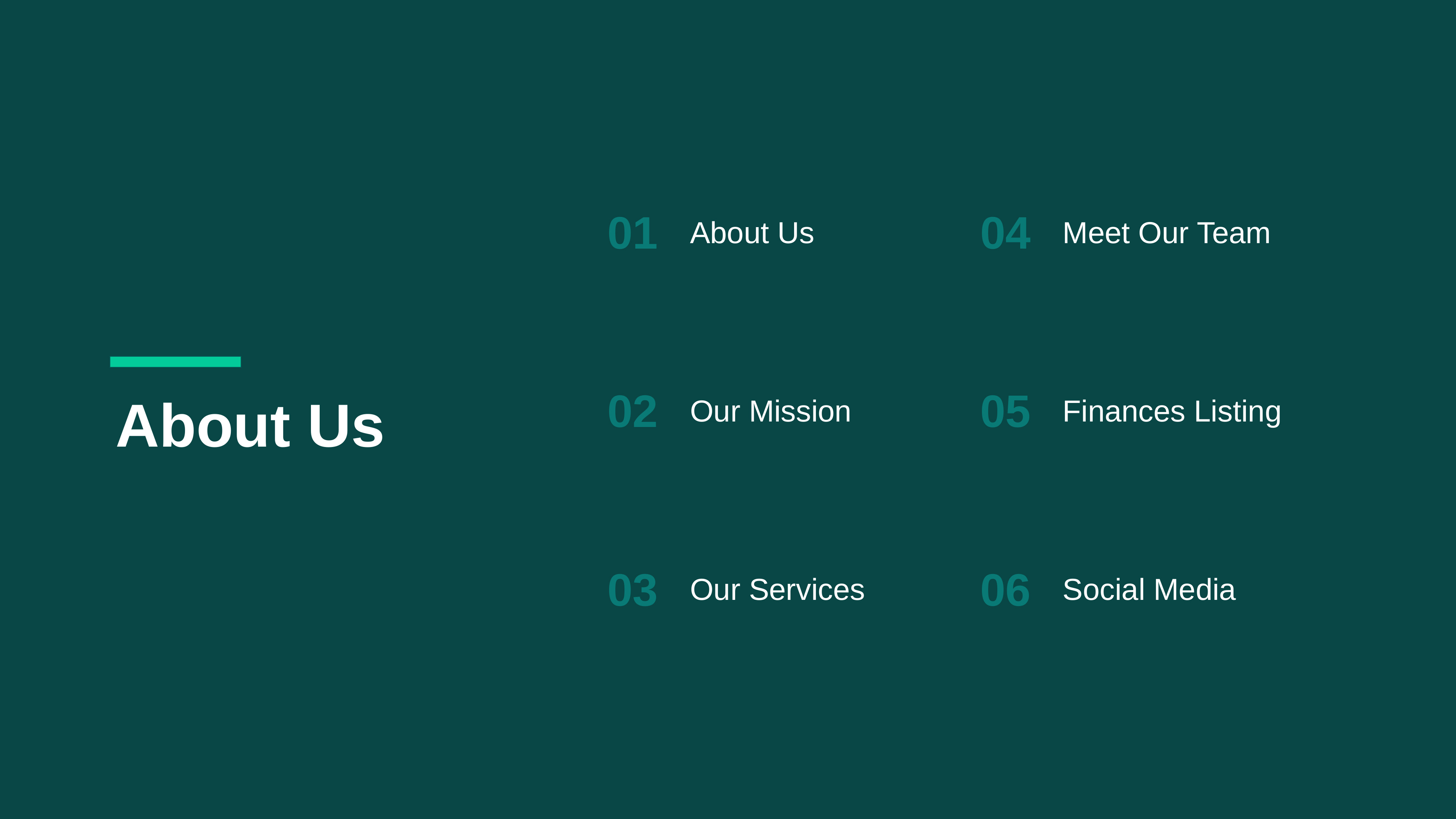

01
04
About Us
Meet Our Team
02
05
Our Mission
Finances Listing
03
06
Our Services
Social Media

About Us